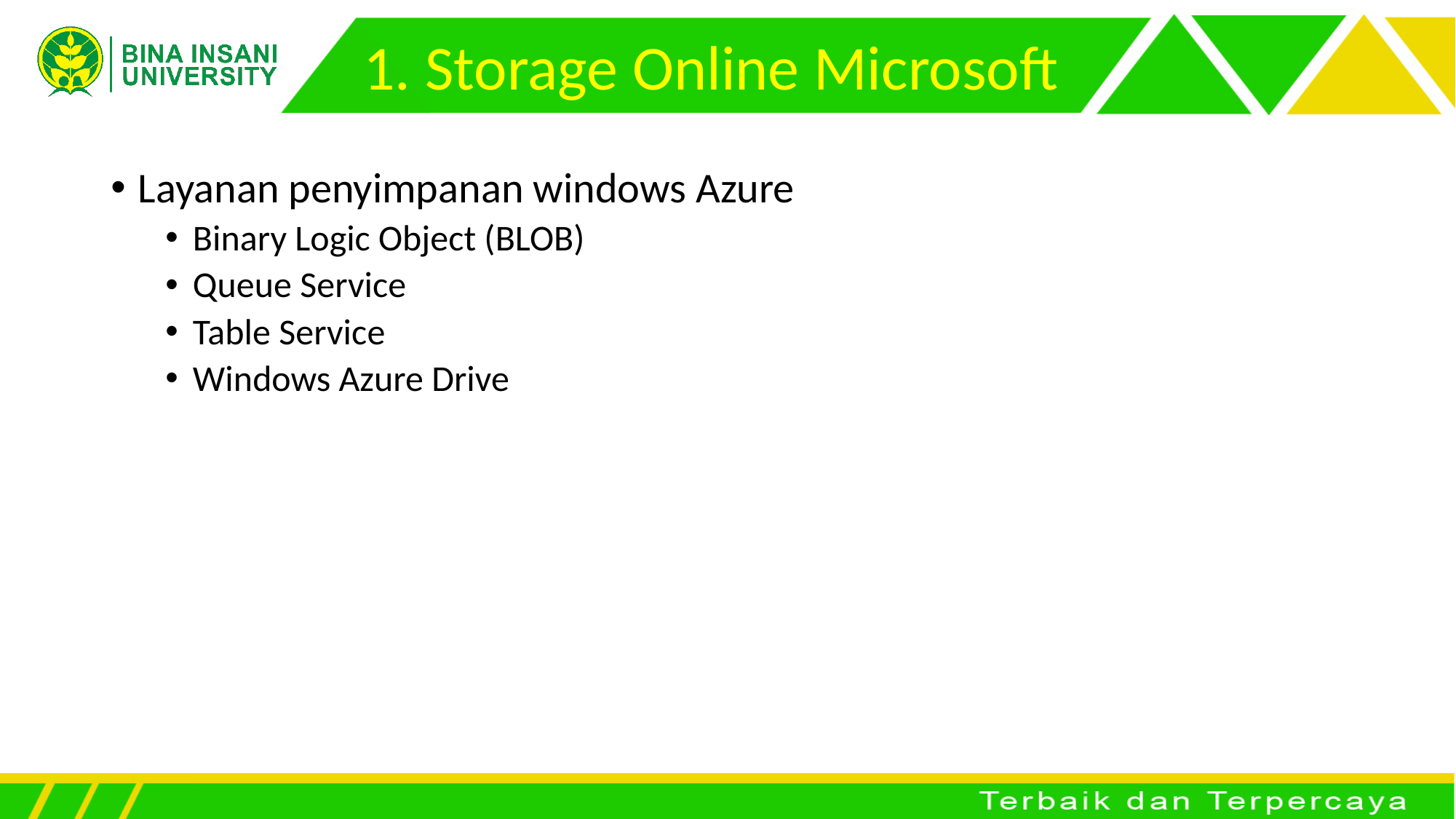

# 1. Storage Online Microsoft
Layanan penyimpanan windows Azure
Binary Logic Object (BLOB)
Queue Service
Table Service
Windows Azure Drive